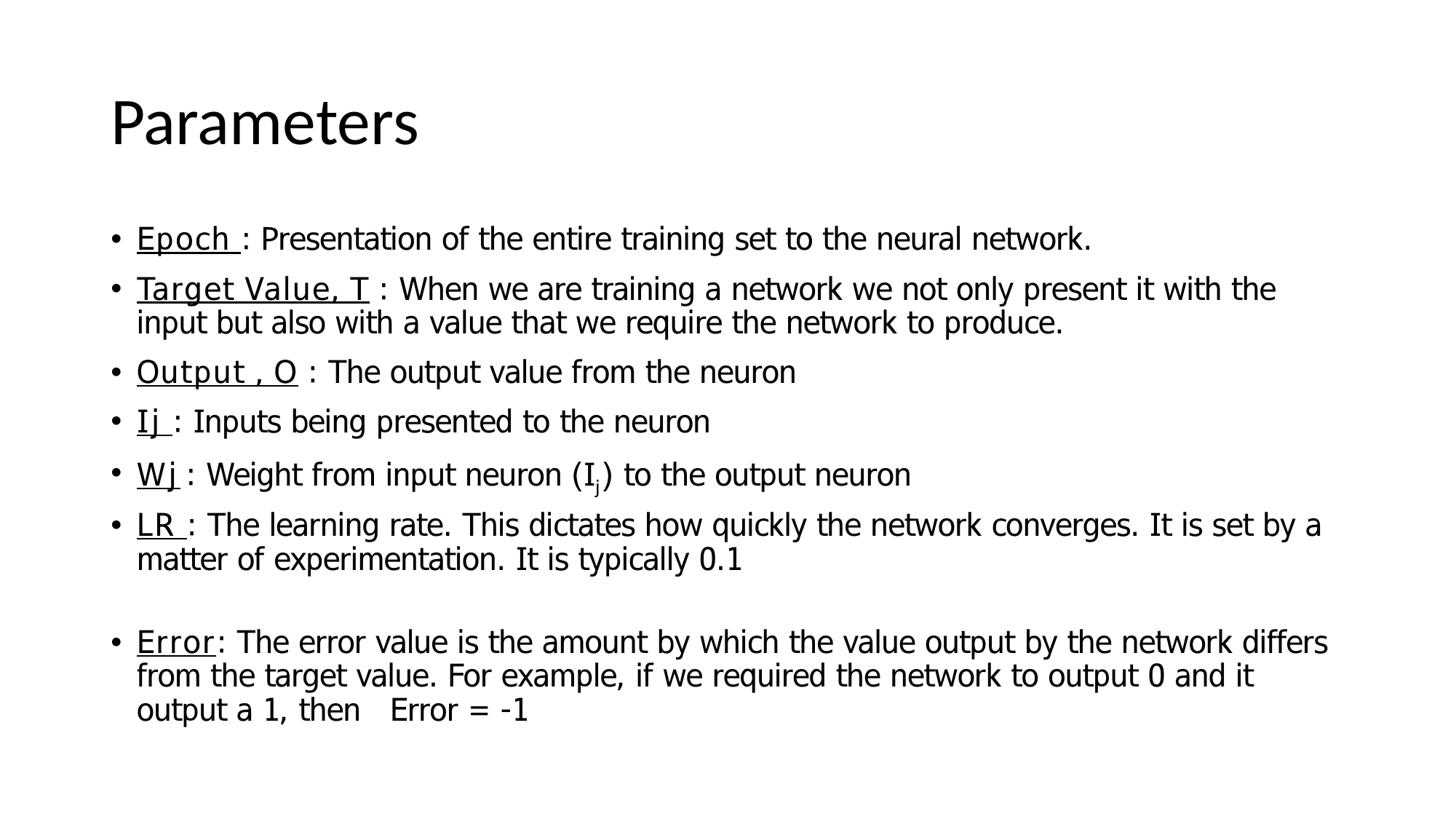

# Parameters
Epoch : Presentation of the entire training set to the neural network.
Target Value, T : When we are training a network we not only present it with the input but also with a value that we require the network to produce.
Output , O : The output value from the neuron
Ij : Inputs being presented to the neuron
Wj : Weight from input neuron (Ij) to the output neuron
LR : The learning rate. This dictates how quickly the network converges. It is set by a matter of experimentation. It is typically 0.1
Error: The error value is the amount by which the value output by the network differs from the target value. For example, if we required the network to output 0 and it output a 1, then   Error = -1